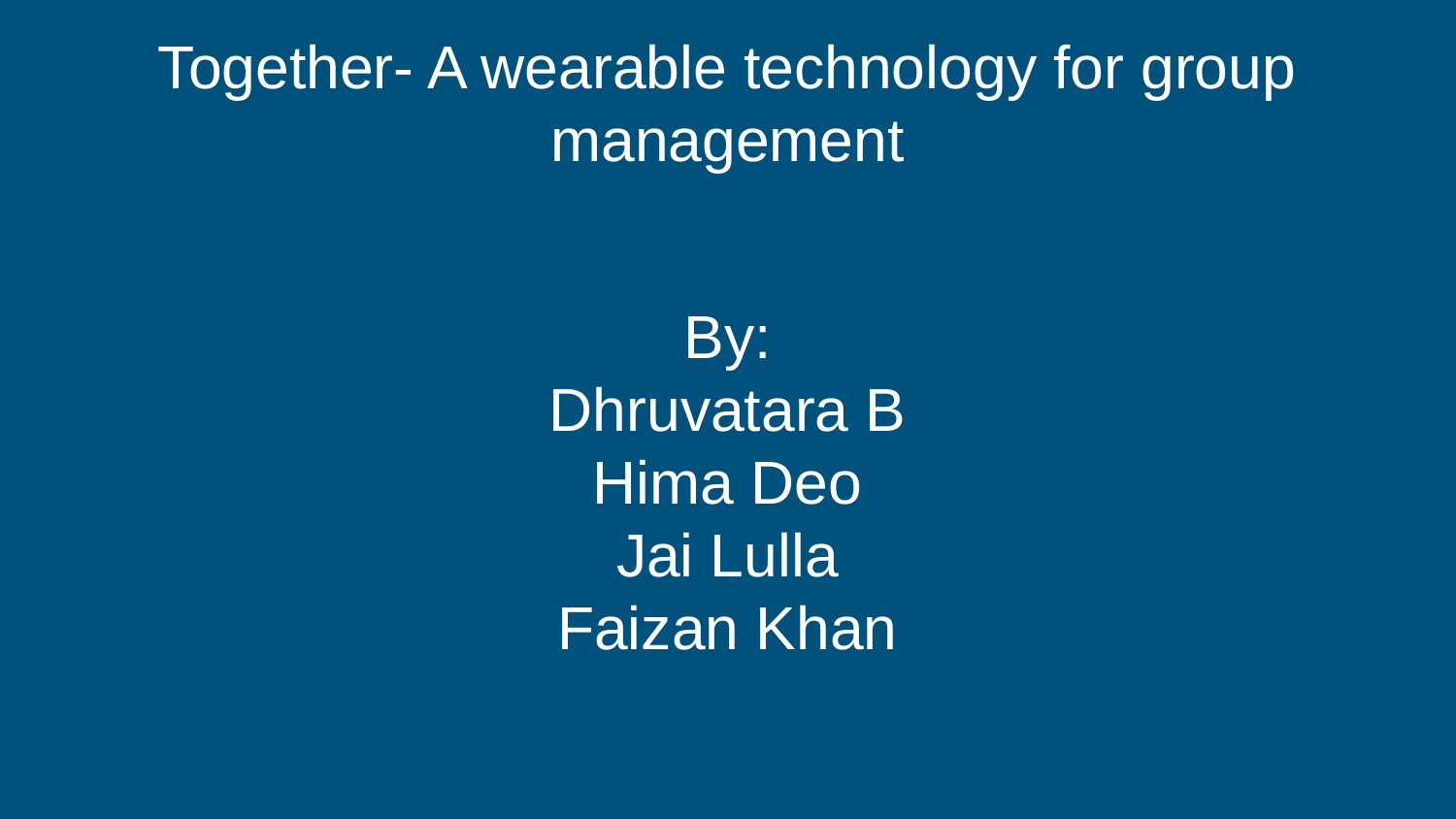

Together- A wearable technology for group management
By:
Dhruvatara B
Hima Deo
Jai Lulla
Faizan Khan